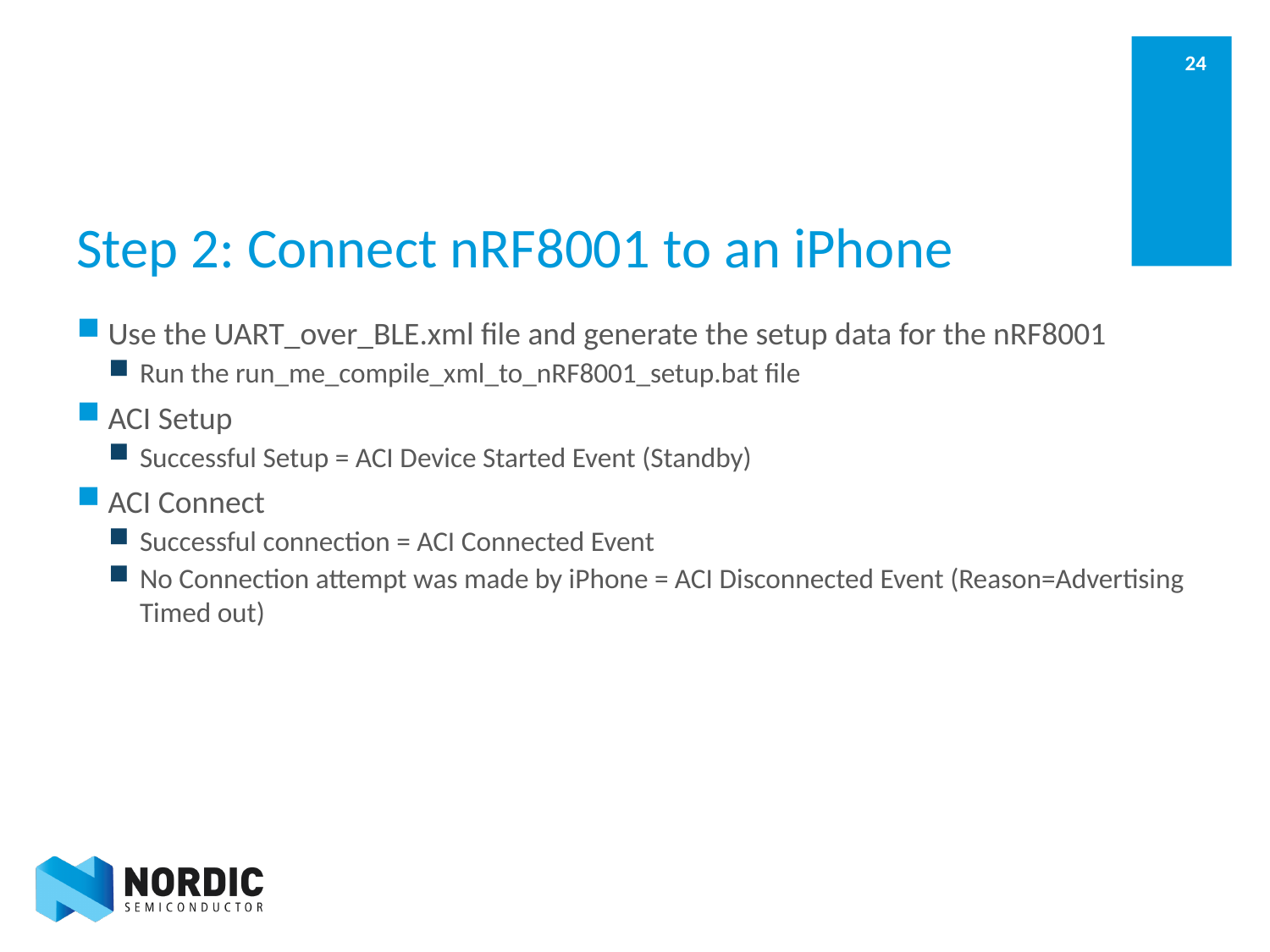

# Step 2: Connect nRF8001 to an iPhone
Use the UART_over_BLE.xml file and generate the setup data for the nRF8001
Run the run_me_compile_xml_to_nRF8001_setup.bat file
ACI Setup
Successful Setup = ACI Device Started Event (Standby)
ACI Connect
Successful connection = ACI Connected Event
No Connection attempt was made by iPhone = ACI Disconnected Event (Reason=Advertising Timed out)